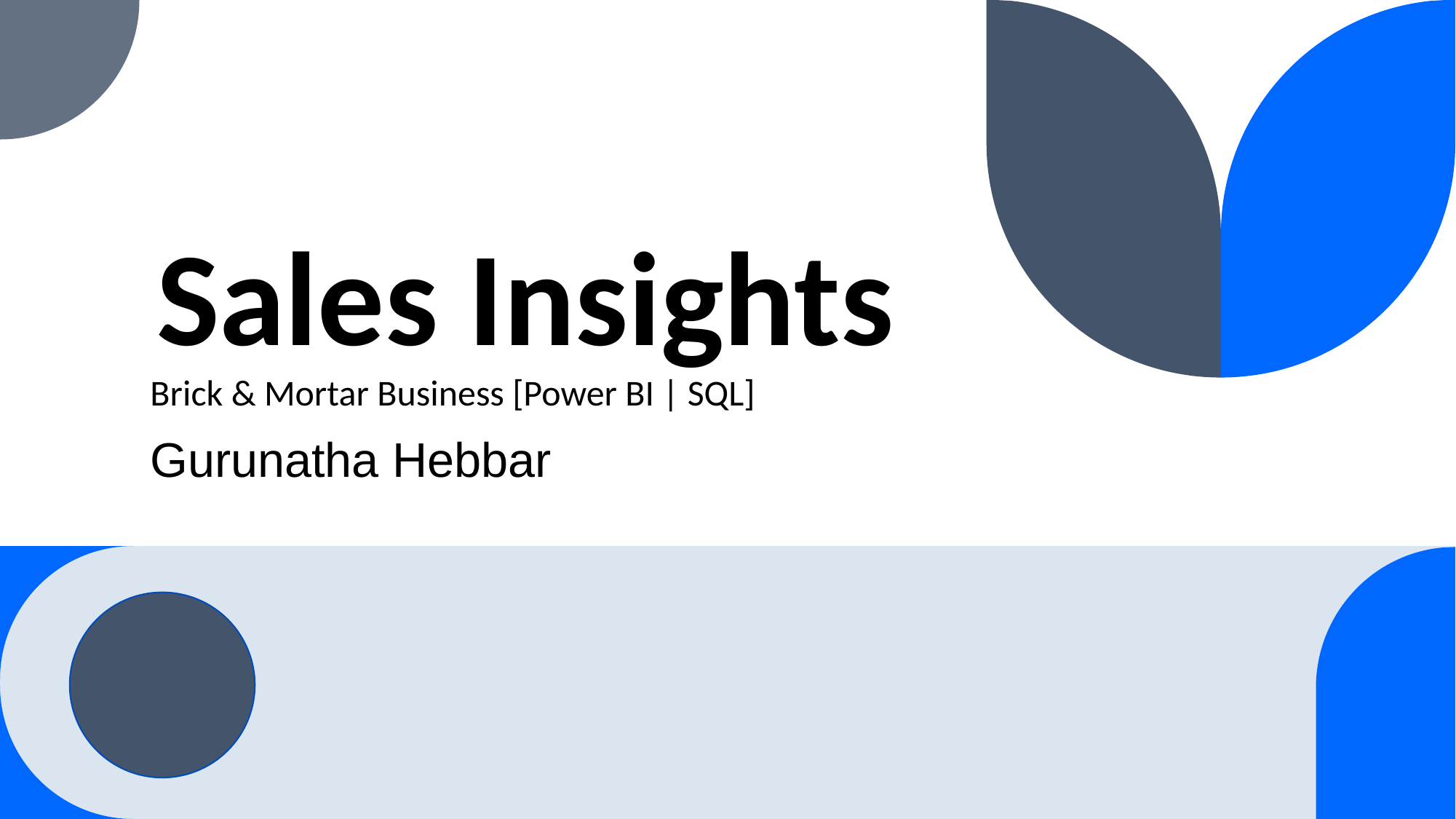

# Sales Insights Brick & Mortar Business [Power BI | SQL]
Gurunatha Hebbar